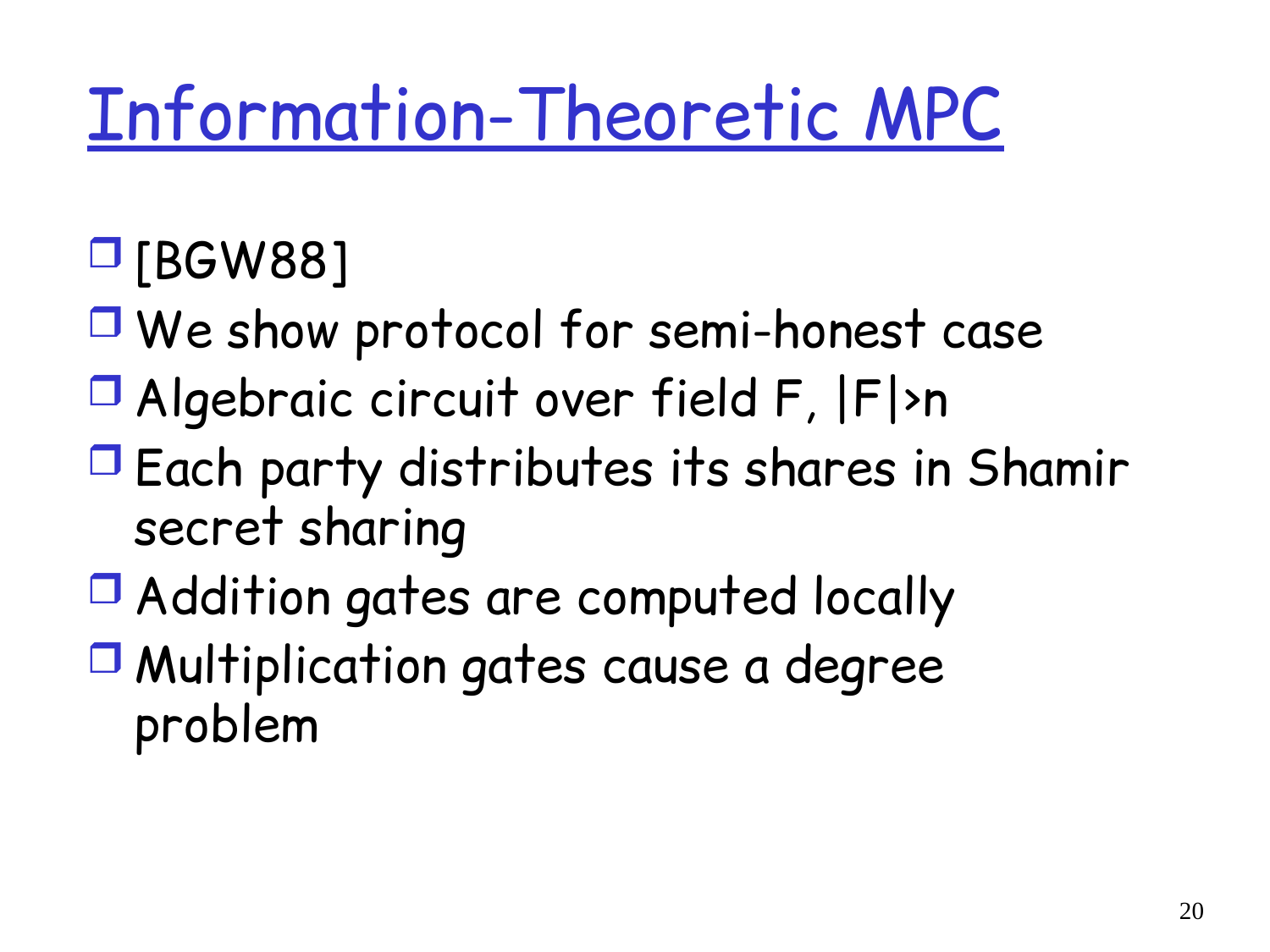

# Information-Theoretic MPC
[BGW88]
We show protocol for semi-honest case
Algebraic circuit over field F, |F|>n
Each party distributes its shares in Shamir secret sharing
Addition gates are computed locally
Multiplication gates cause a degree problem

20